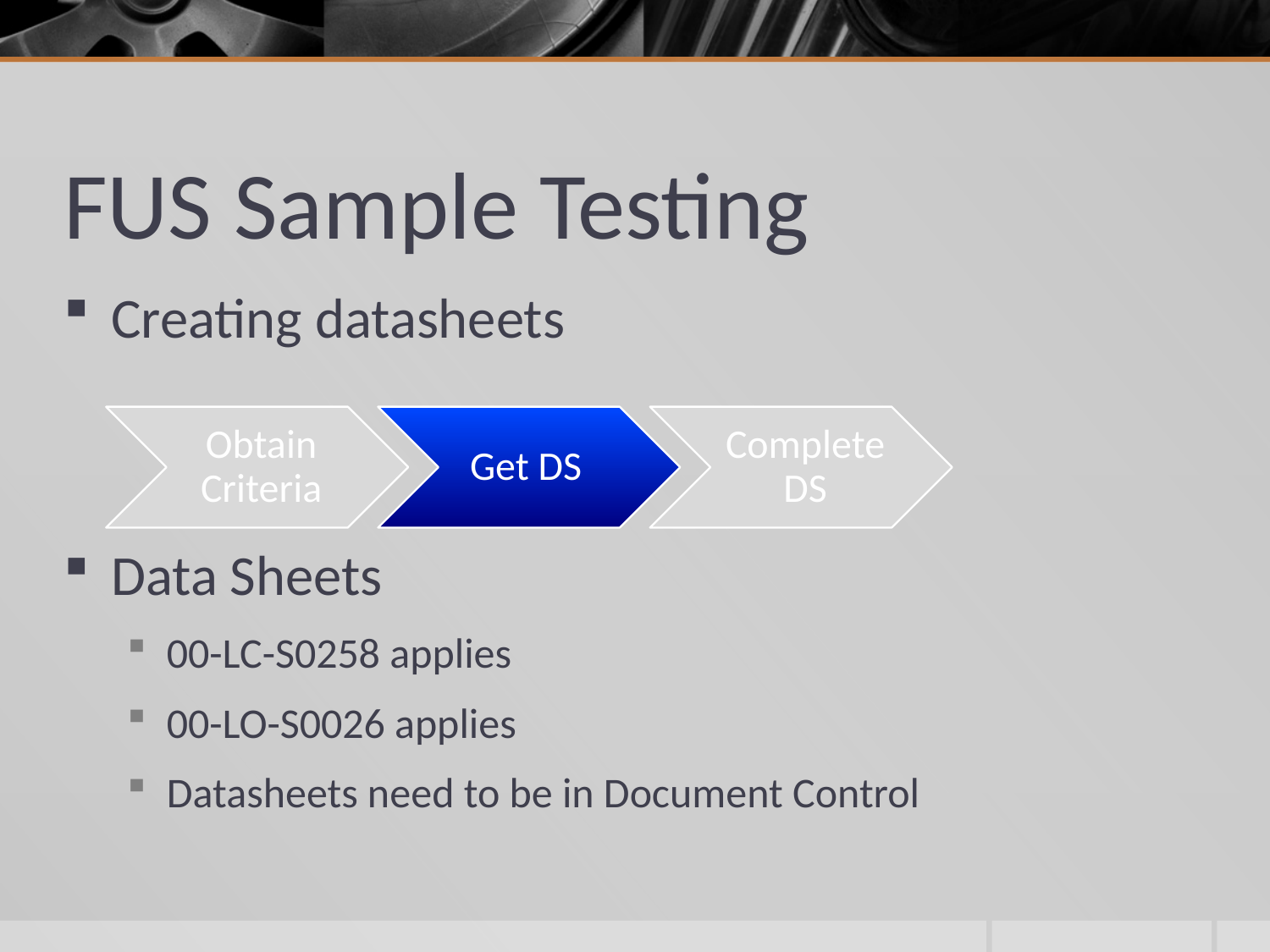

# FUS Sample Testing
Creating datasheets

Data Sheets
00-LC-S0258 applies
00-LO-S0026 applies
Datasheets need to be in Document Control

Obtain Criteria
Get DS
Complete DS